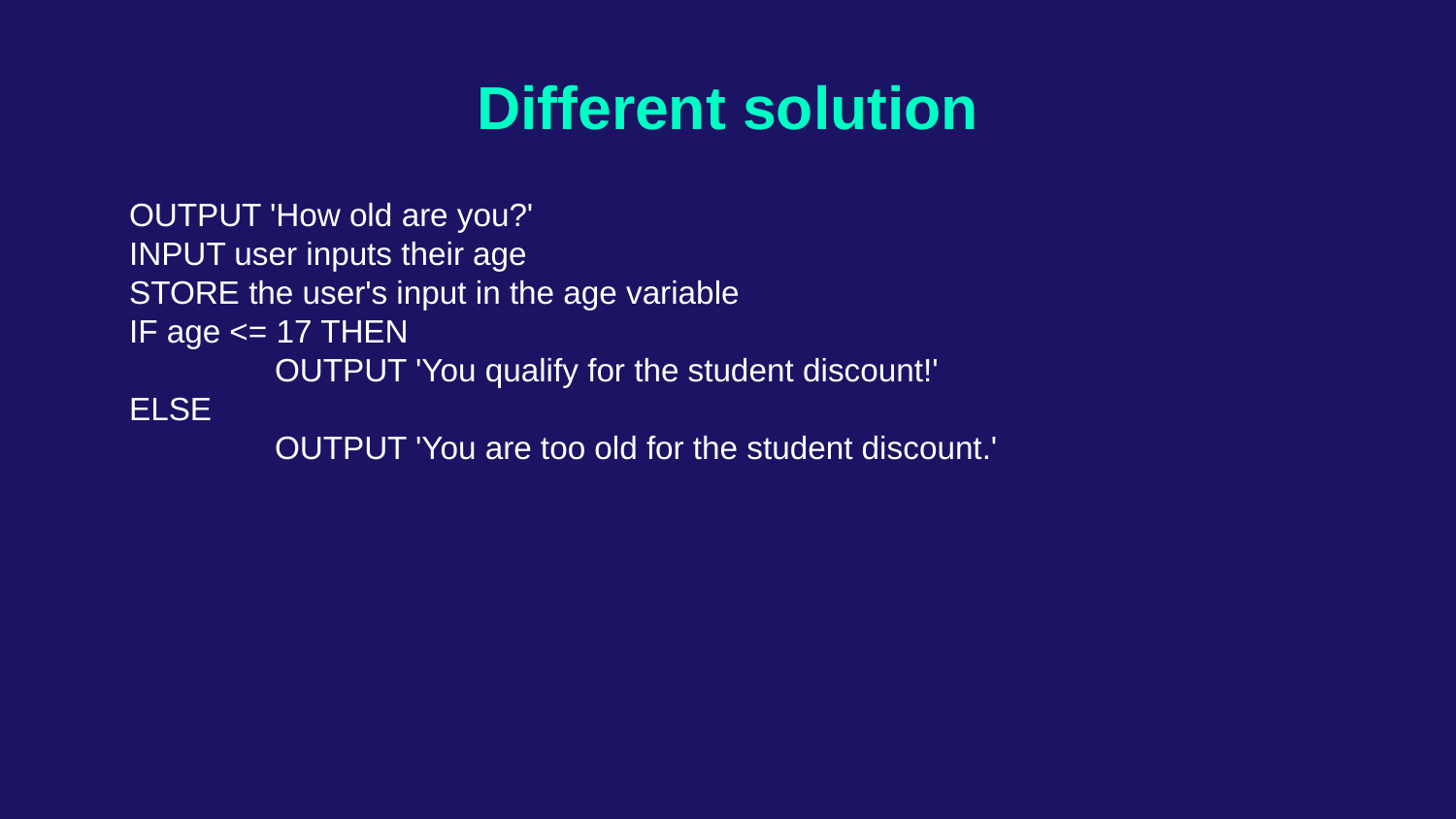

# Different solution
OUTPUT 'How old are you?'
INPUT user inputs their age
STORE the user's input in the age variable
IF age <= 17 THEN
	OUTPUT 'You qualify for the student discount!'
ELSE
	OUTPUT 'You are too old for the student discount.'